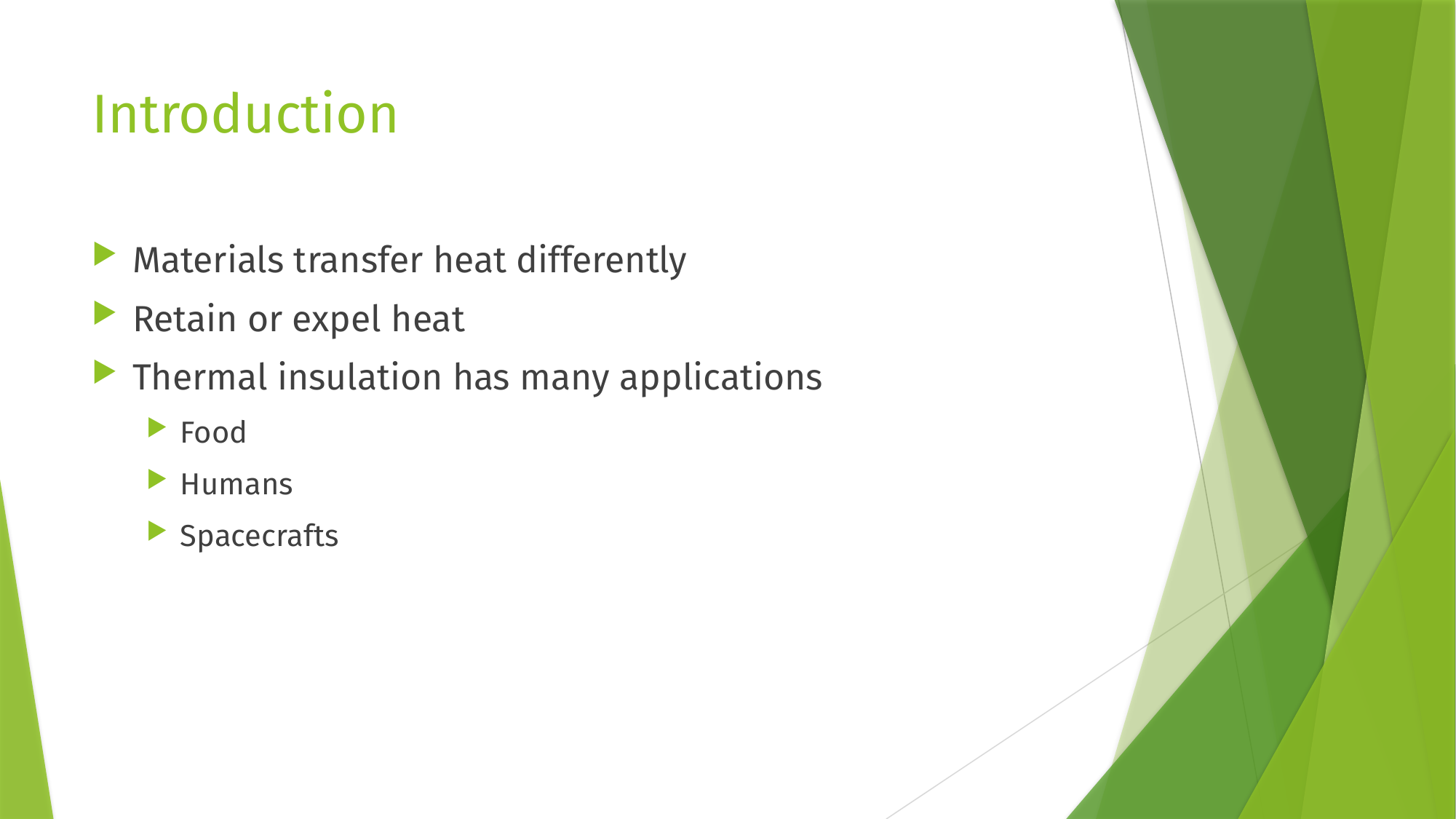

# Introduction
Materials transfer heat differently
Retain or expel heat
Thermal insulation has many applications
Food
Humans
Spacecrafts